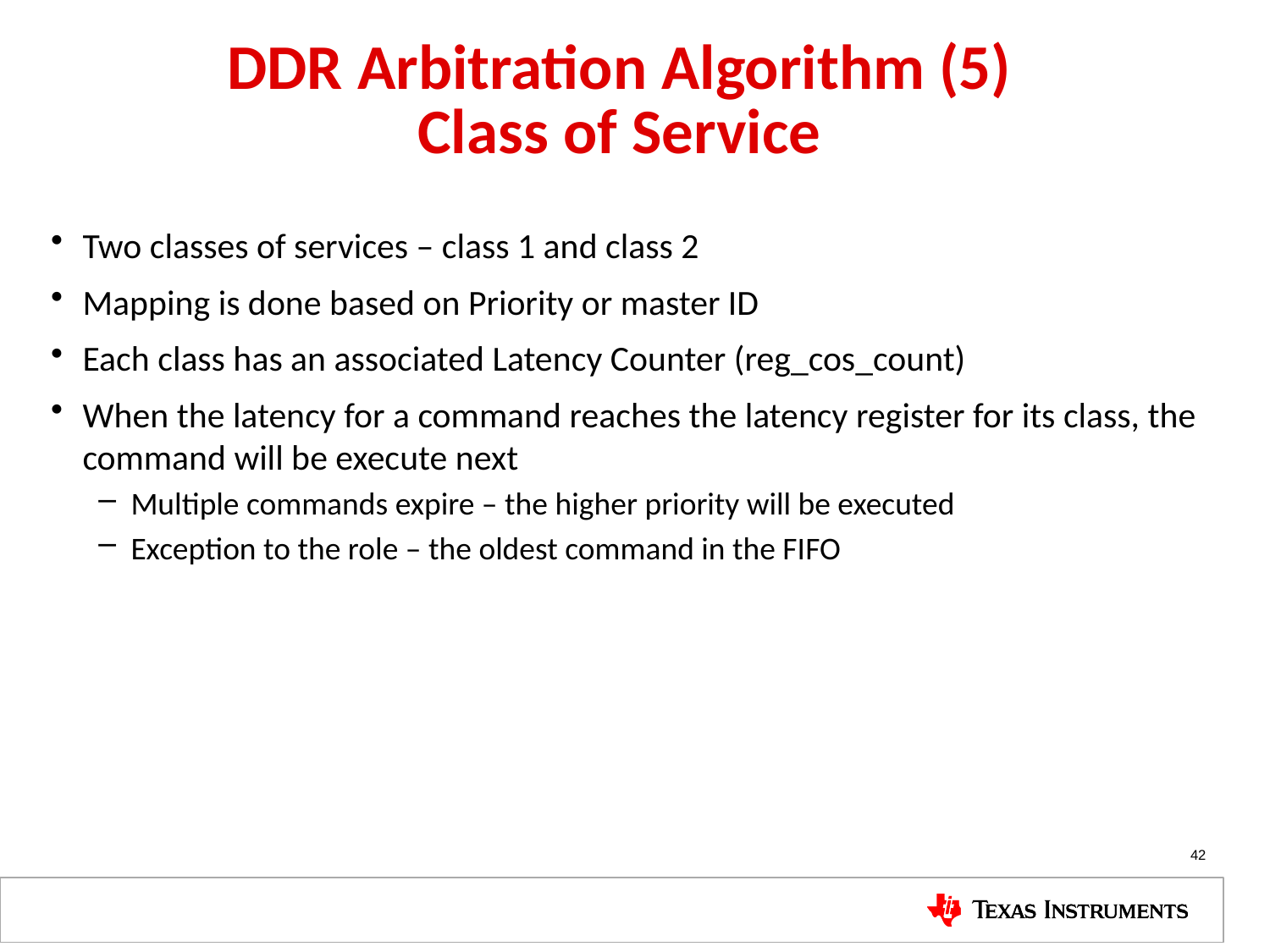

# DDR Arbitration Algorithm (5) Class of Service
Two classes of services – class 1 and class 2
Mapping is done based on Priority or master ID
Each class has an associated Latency Counter (reg_cos_count)
When the latency for a command reaches the latency register for its class, the command will be execute next
Multiple commands expire – the higher priority will be executed
Exception to the role – the oldest command in the FIFO

42